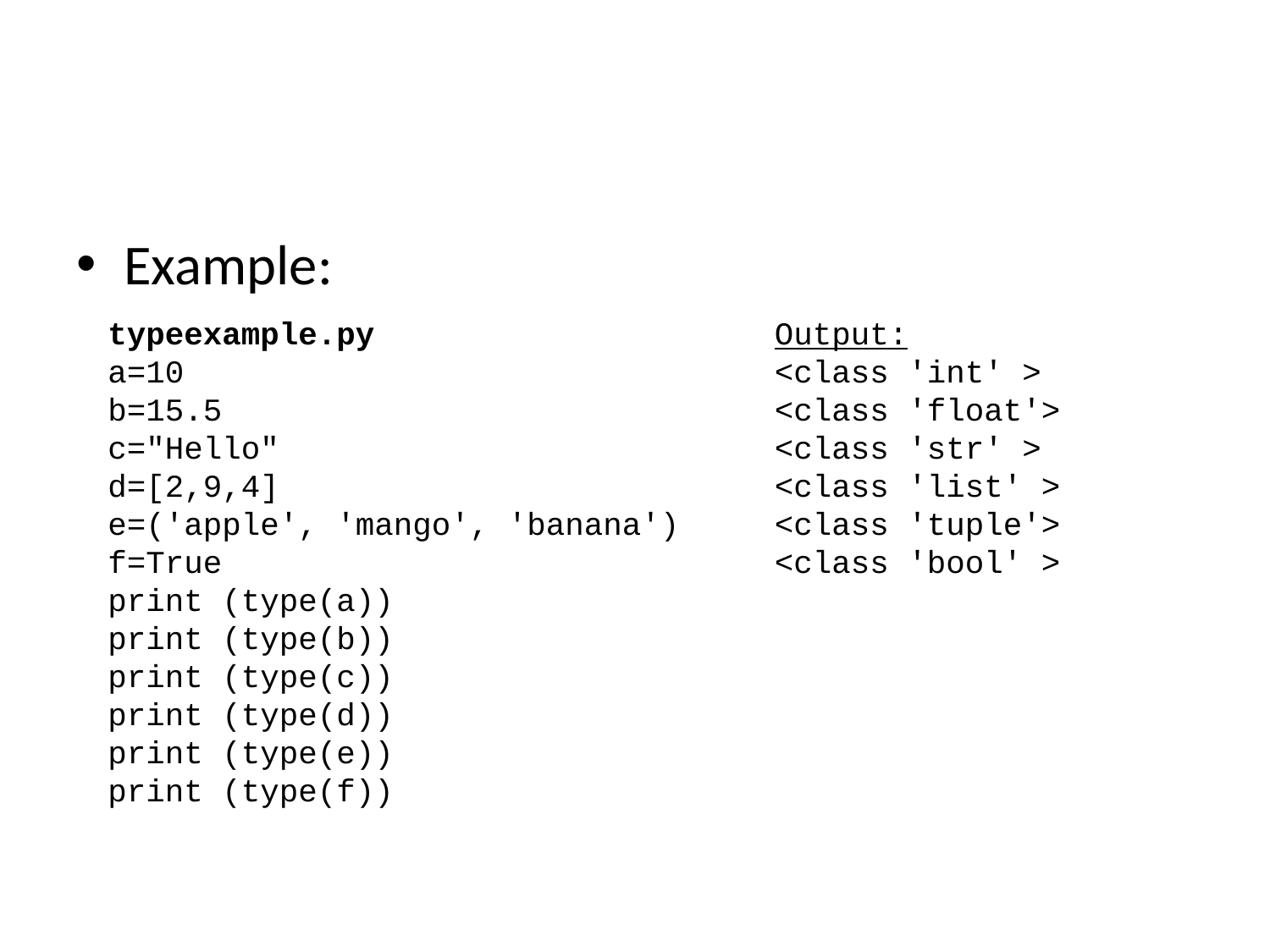

#
Example:
typeexample.py
a=10
b=15.5
c="Hello"
d=[2,9,4]
e=('apple', 'mango', 'banana')
f=True
print (type(a))
print (type(b))
print (type(c))
print (type(d))
print (type(e))
print (type(f))
Output:
<class 'int' >
<class 'float'>
<class 'str' >
<class 'list' >
<class 'tuple'>
<class 'bool' >